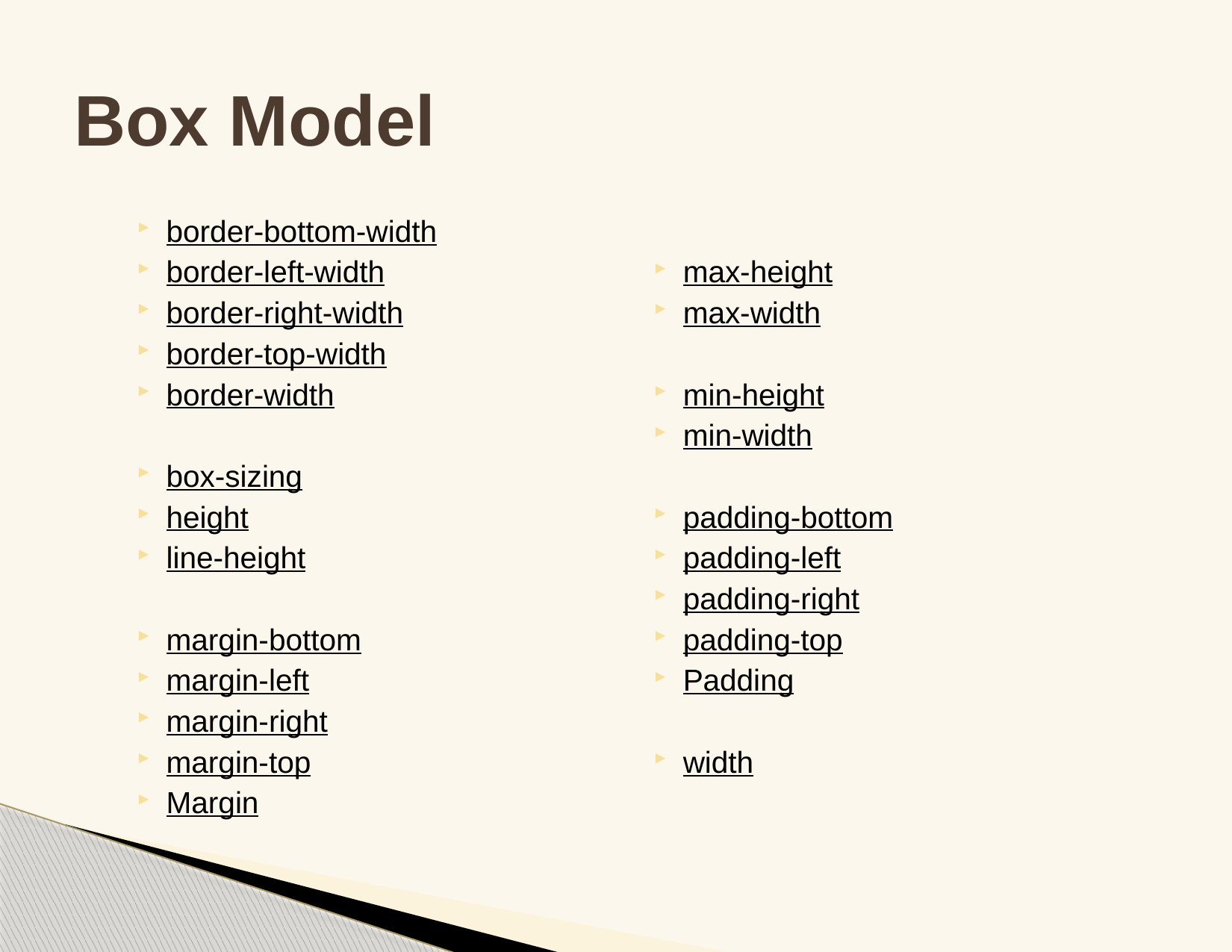

# Box Model
border-bottom-width
border-left-width
border-right-width
border-top-width
border-width

box-sizing
height
line-height

margin-bottom
margin-left
margin-right
margin-top
Margin

max-height
max-width

min-height
min-width

padding-bottom
padding-left
padding-right
padding-top
Padding

width